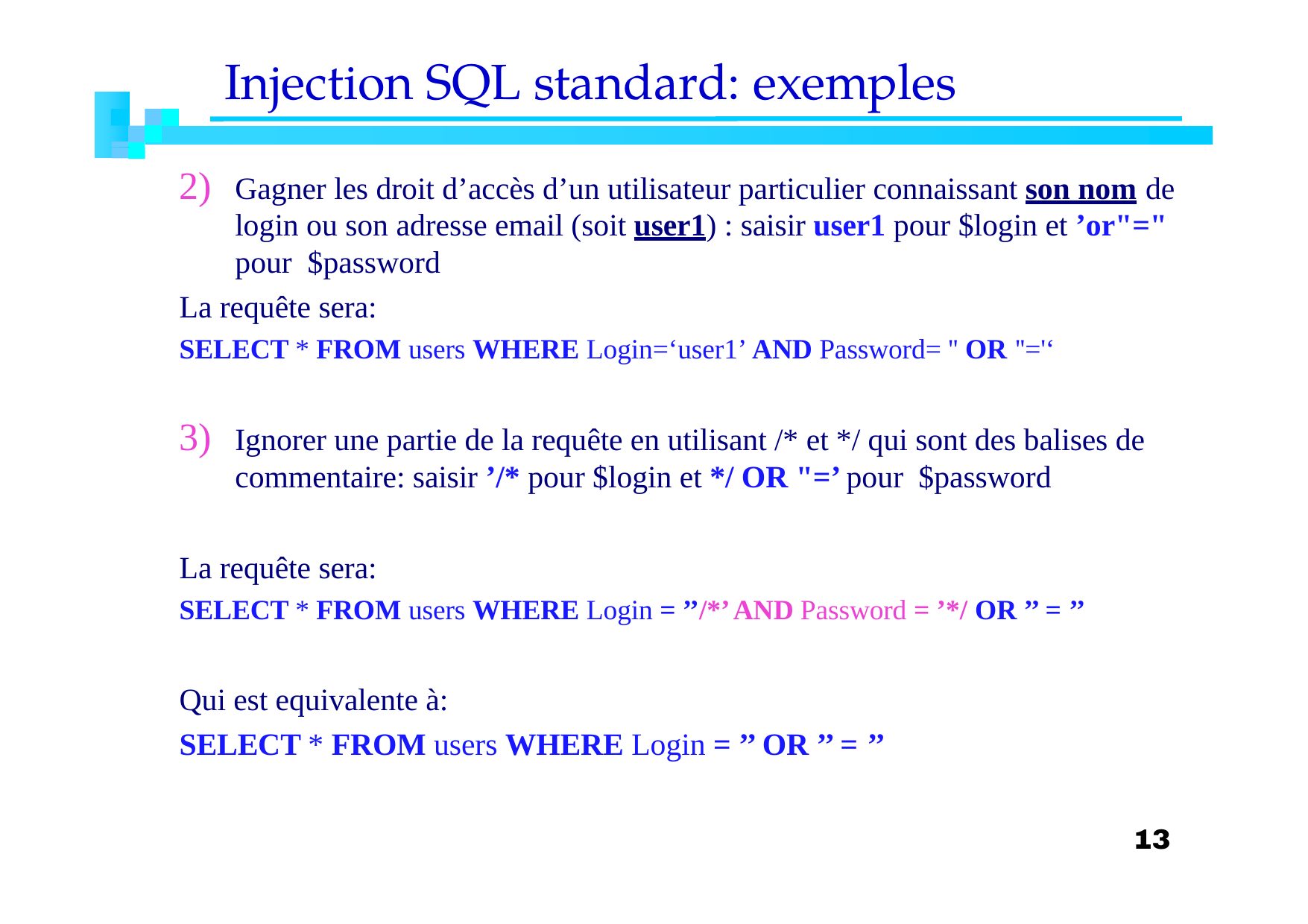

# Injection SQL standard: exemples

Gagner les droit d’accès d’un utilisateur particulier connaissant son nom de
login ou son adresse email (soit user1) : saisir user1 pour $login et ’or"="
pour $password
La requête sera:
SELECT * FROM users WHERE Login=‘user1’ AND Password= '' OR ''='‘

Ignorer une partie de la requête en utilisant /* et */ qui sont des balises de  commentaire: saisir ’/* pour $login et */ OR "=’ pour $password

La requête sera:
SELECT * FROM users WHERE Login = ’’/*’ AND Password = ’*/ OR ’’ = ’’

Qui est equivalente à:
SELECT * FROM users WHERE Login = ’’ OR ’’ = ’’

13